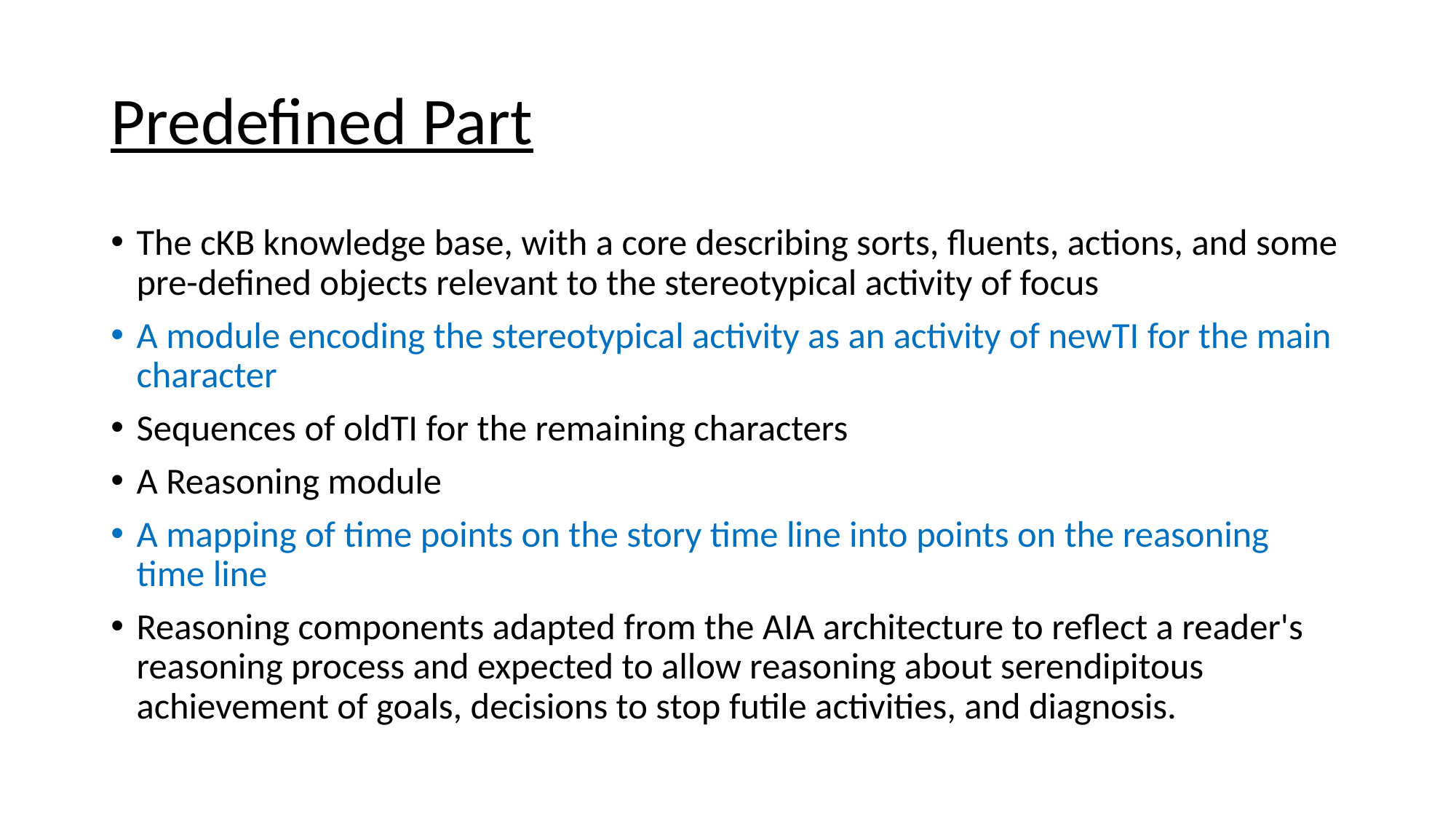

# Predefined Part
The cKB knowledge base, with a core describing sorts, fluents, actions, and some pre-defined objects relevant to the stereotypical activity of focus
A module encoding the stereotypical activity as an activity of newTI for the main character
Sequences of oldTI for the remaining characters
A Reasoning module
A mapping of time points on the story time line into points on the reasoning time line
Reasoning components adapted from the AIA architecture to reflect a reader's reasoning process and expected to allow reasoning about serendipitous achievement of goals, decisions to stop futile activities, and diagnosis.